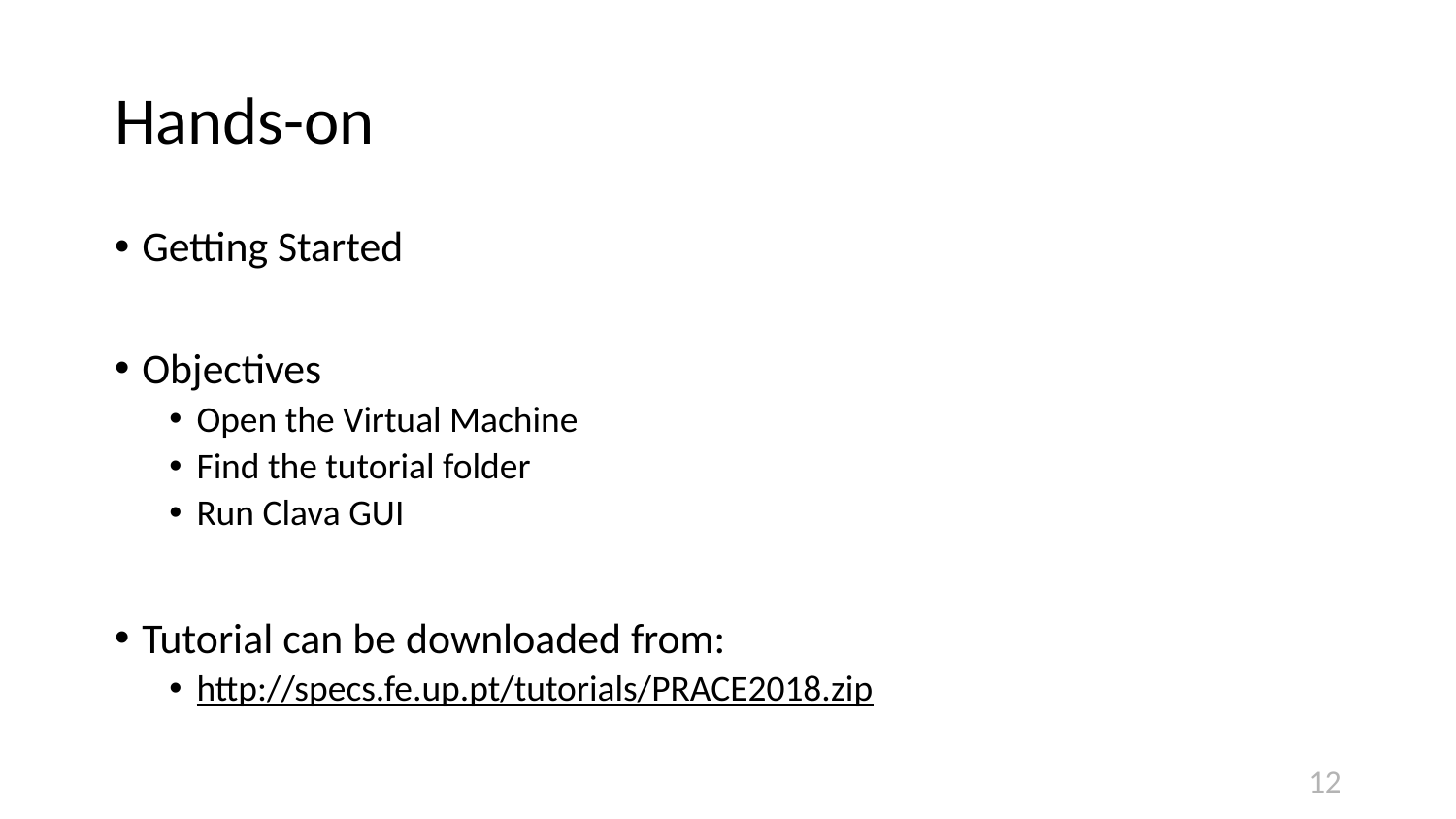

# Hands-on
Getting Started

Objectives
Open the Virtual Machine
Find the tutorial folder
Run Clava GUI

Tutorial can be downloaded from:
http://specs.fe.up.pt/tutorials/PRACE2018.zip
12